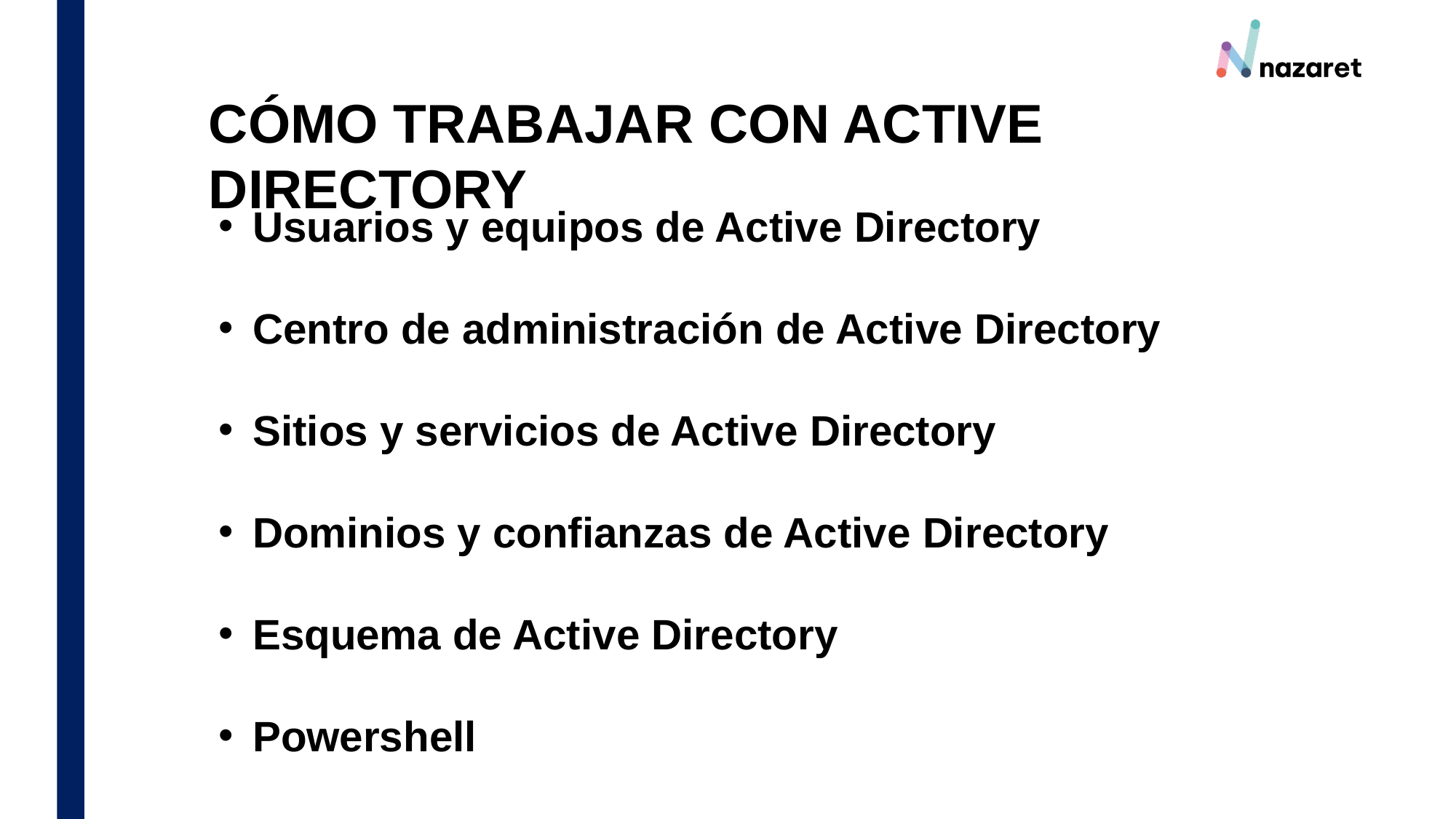

CÓMO TRABAJAR CON ACTIVE DIRECTORY
Usuarios y equipos de Active Directory

Centro de administración de Active Directory

Sitios y servicios de Active Directory

Dominios y confianzas de Active Directory

Esquema de Active Directory

Powershell